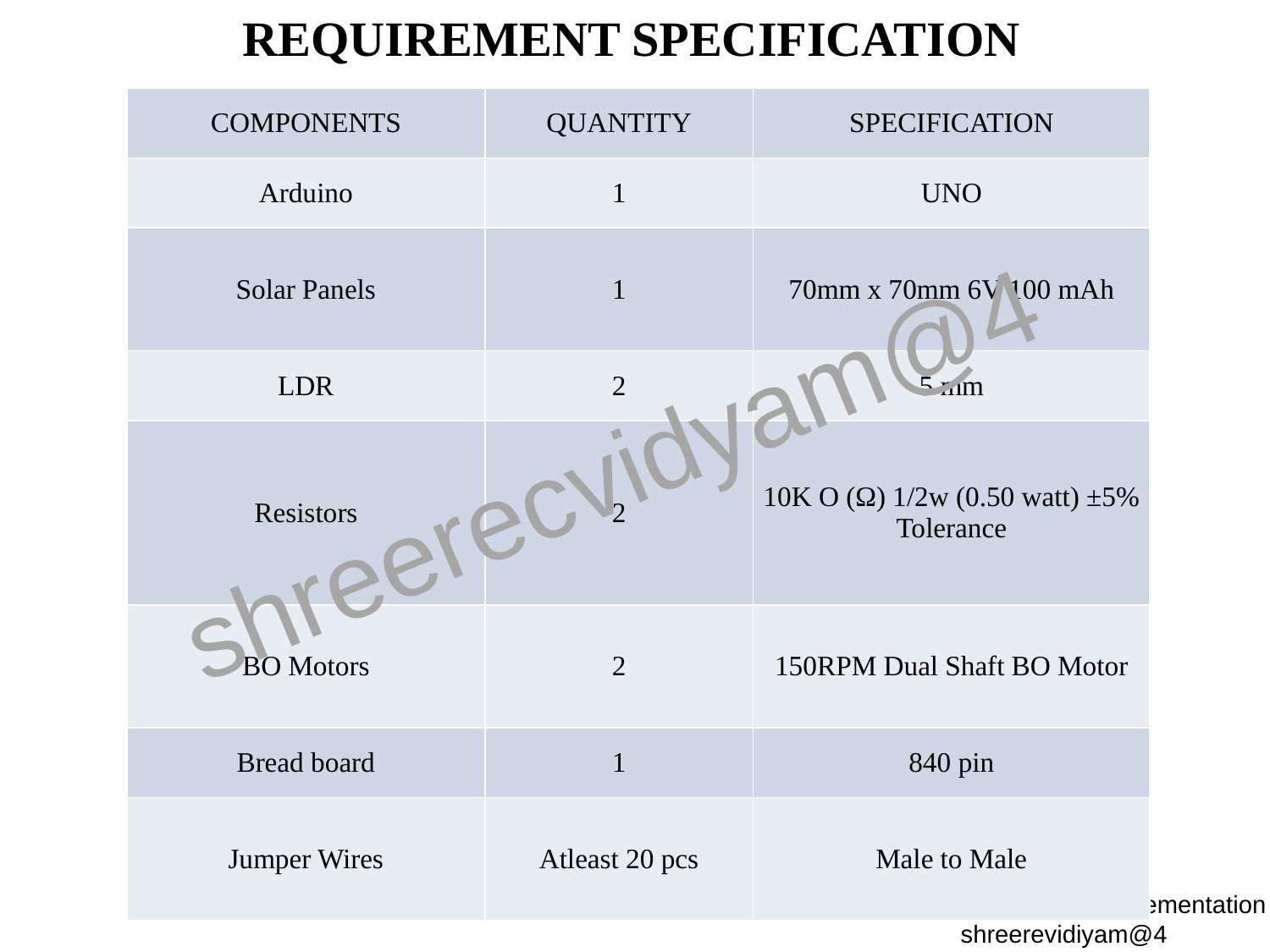

REQUIREMENT SPECIFICATION
| COMPONENTS | QUANTITY | SPECIFICATION |
| --- | --- | --- |
| Arduino | 1 | UNO |
| Solar Panels | 1 | 70mm x 70mm 6V 100 mAh |
| LDR | 2 | 5 mm |
| Resistors | 2 | 10K O (Ω) 1/2w (0.50 watt) ±5% Tolerance |
| BO Motors | 2 | 150RPM Dual Shaft BO Motor |
| Bread board | 1 | 840 pin |
| Jumper Wires | Atleast 20 pcs | Male to Male |
shreerecvidyam@4